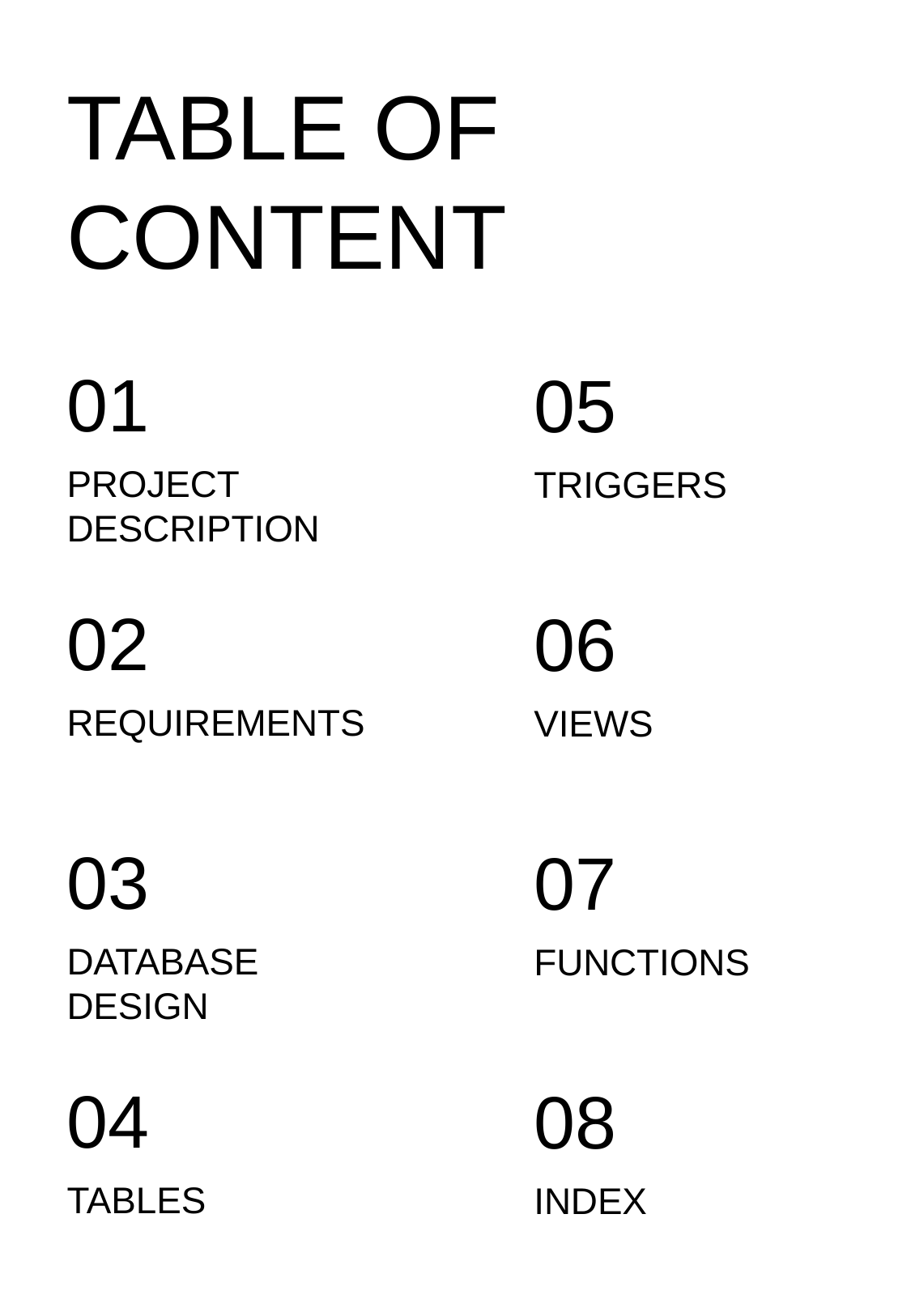

TABLE OF CONTENT
01
05
PROJECT DESCRIPTION
TRIGGERS
02
06
REQUIREMENTS
VIEWS
03
07
DATABASE
DESIGN
FUNCTIONS
04
08
TABLES
INDEX